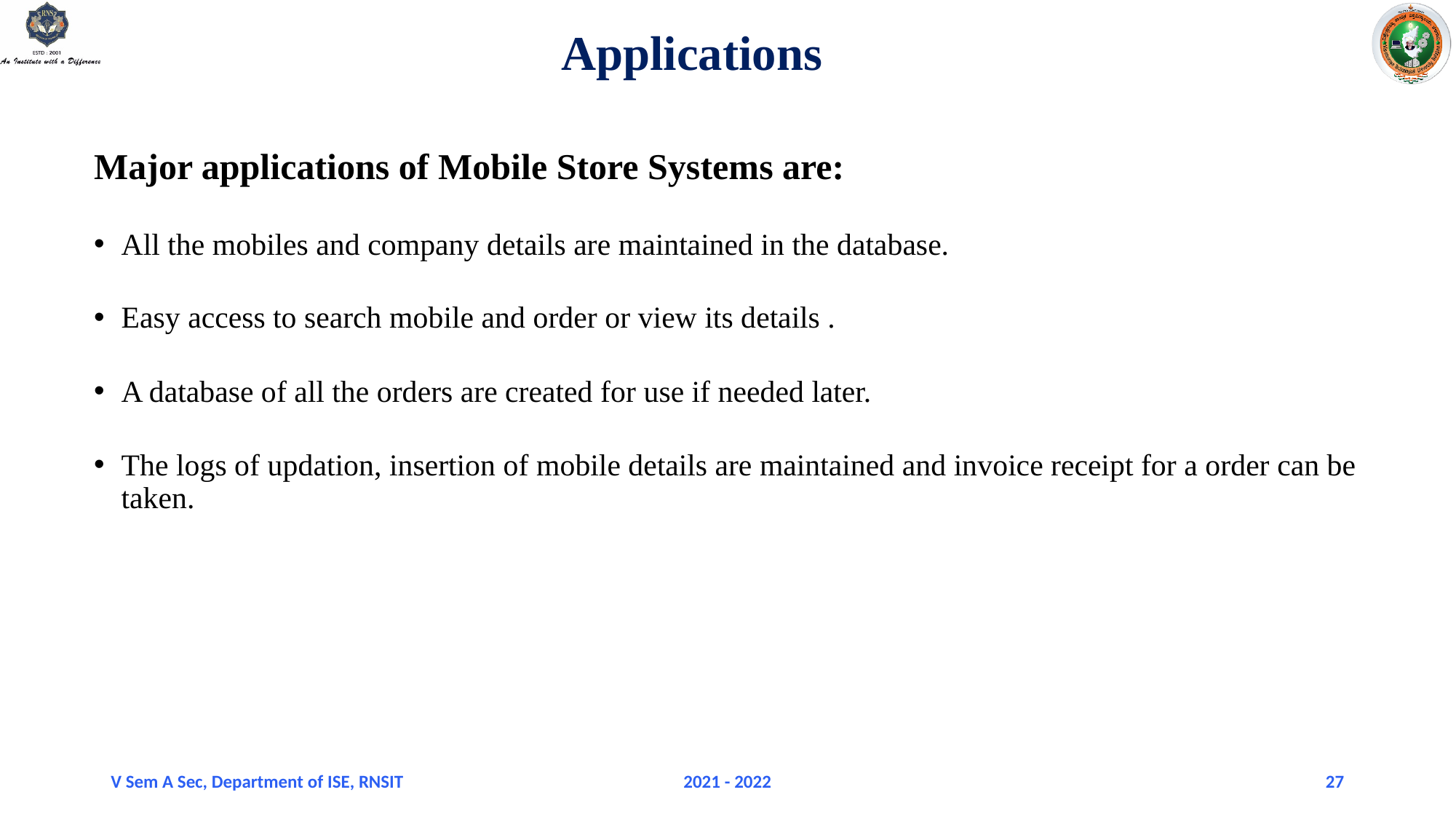

# Applications
Major applications of Mobile Store Systems are:

All the mobiles and company details are maintained in the database.

Easy access to search mobile and order or view its details .

A database of all the orders are created for use if needed later.

The logs of updation, insertion of mobile details are maintained and invoice receipt for a order can be taken.

V Sem A Sec, Department of ISE, RNSIT
2021 - 2022
27